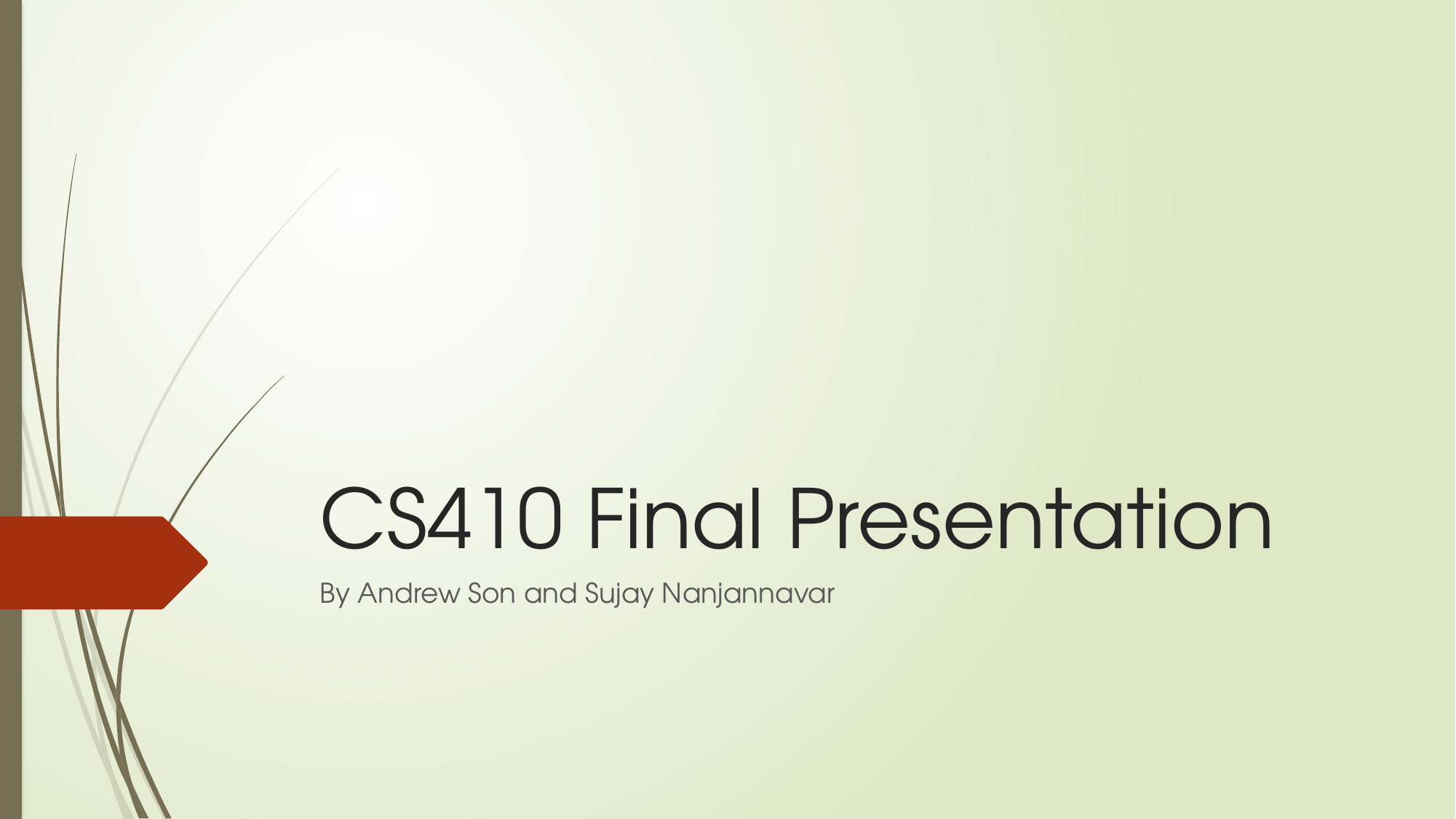

# CS410 Final Presentation
By Andrew Son and Sujay Nanjannavar